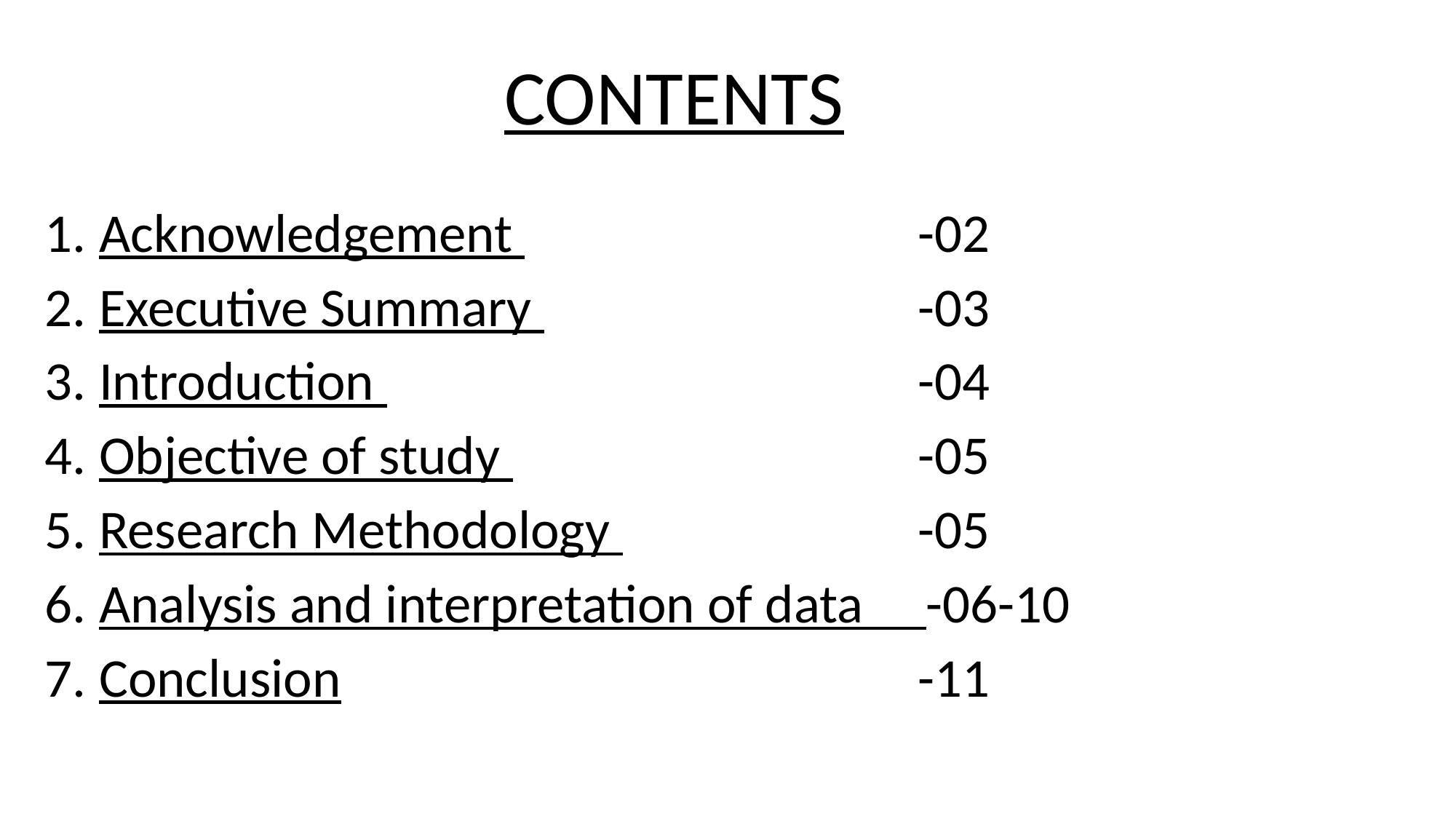

# CONTENTS
1. Acknowledgement 				-02
2. Executive Summary 				-03
3. Introduction 					-04
4. Objective of study 				-05
5. Research Methodology 			-05
6. Analysis and interpretation of data     -06-10
7. Conclusion						-11